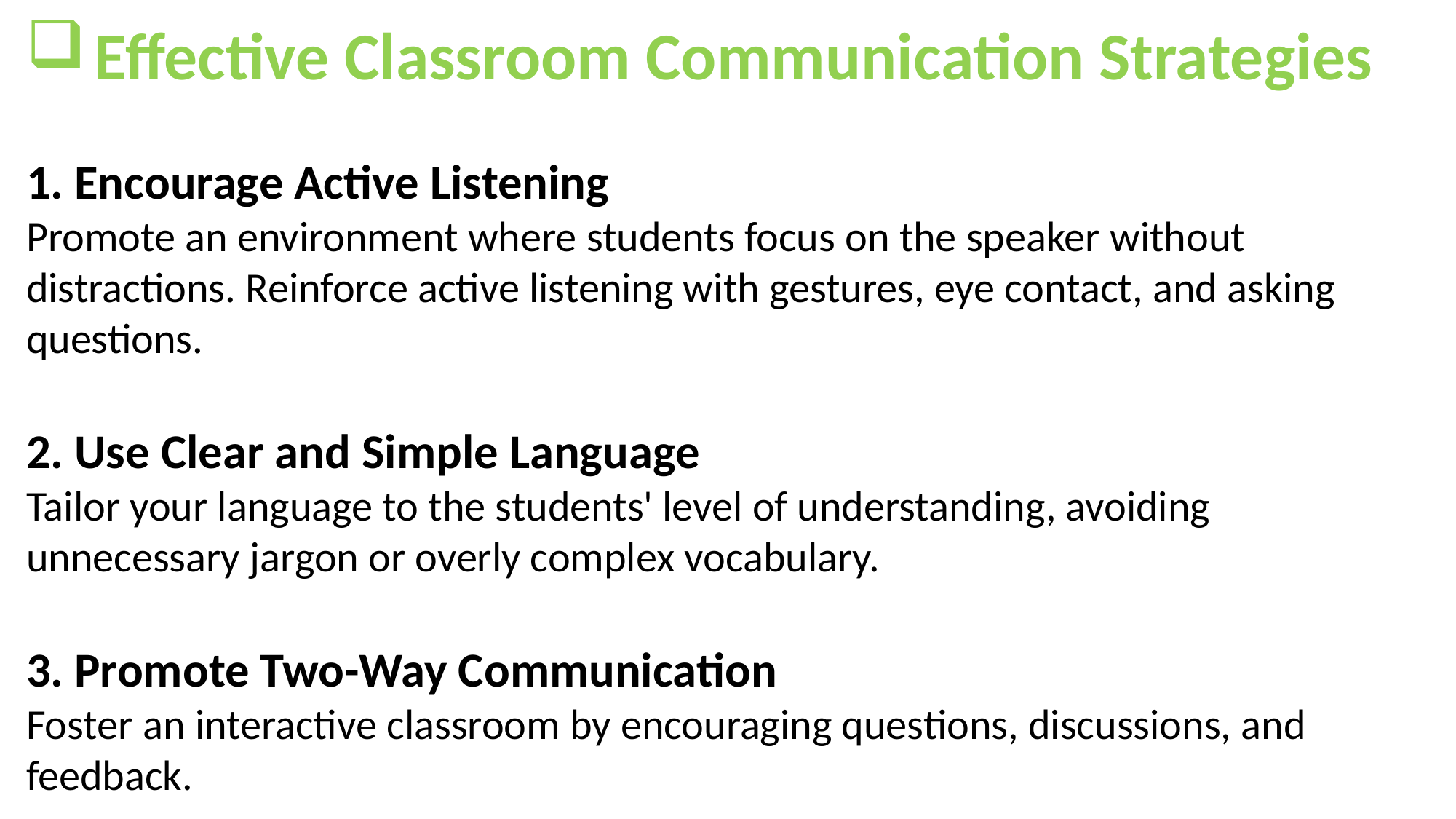

Effective Classroom Communication Strategies
1. Encourage Active Listening
Promote an environment where students focus on the speaker without distractions. Reinforce active listening with gestures, eye contact, and asking questions.
2. Use Clear and Simple Language
Tailor your language to the students' level of understanding, avoiding unnecessary jargon or overly complex vocabulary.
3. Promote Two-Way Communication
Foster an interactive classroom by encouraging questions, discussions, and feedback.